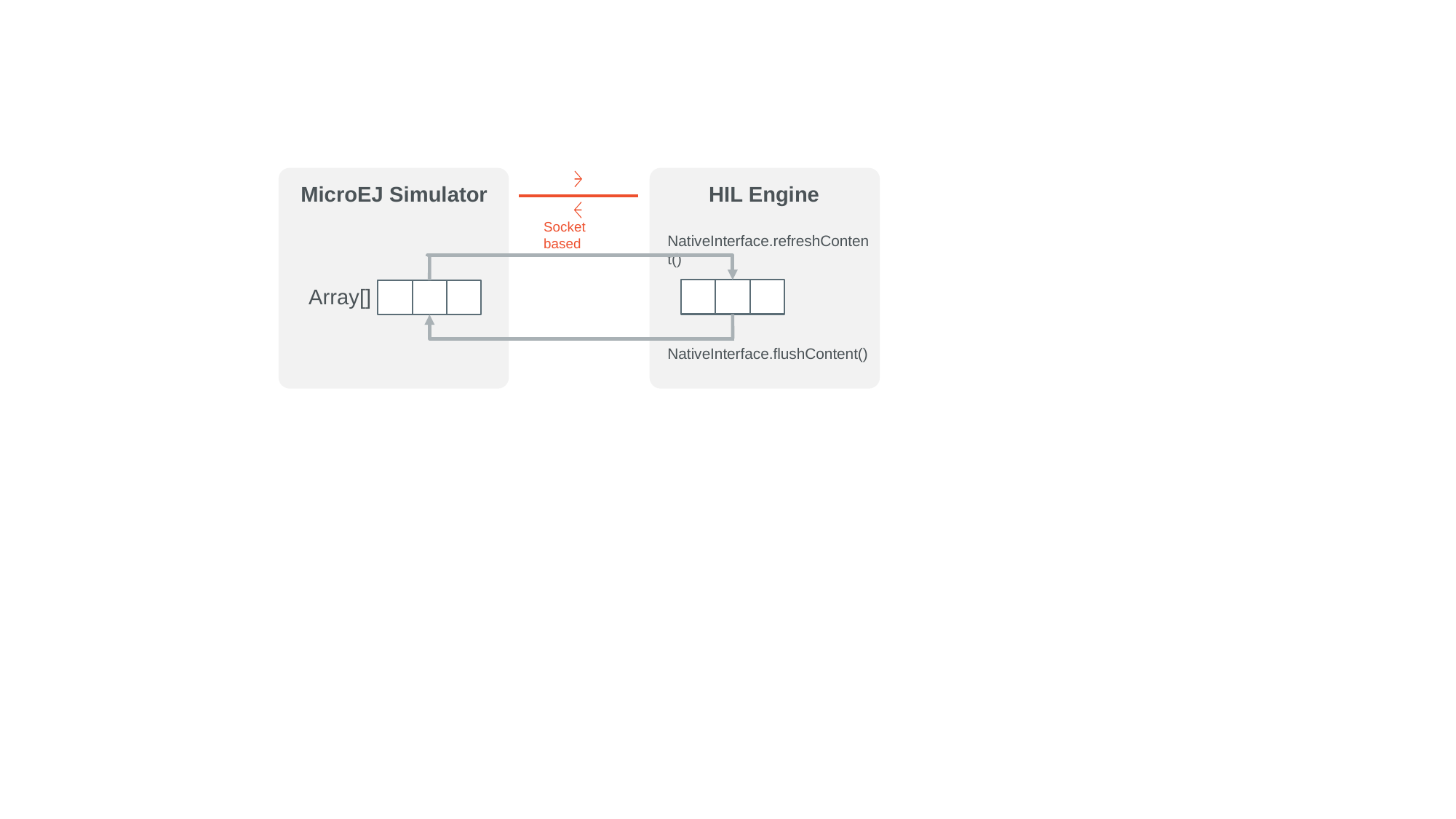

MicroEJ Simulator
HIL Engine

Socket based
NativeInterface.refreshContent()
Array[]

NativeInterface.flushContent()